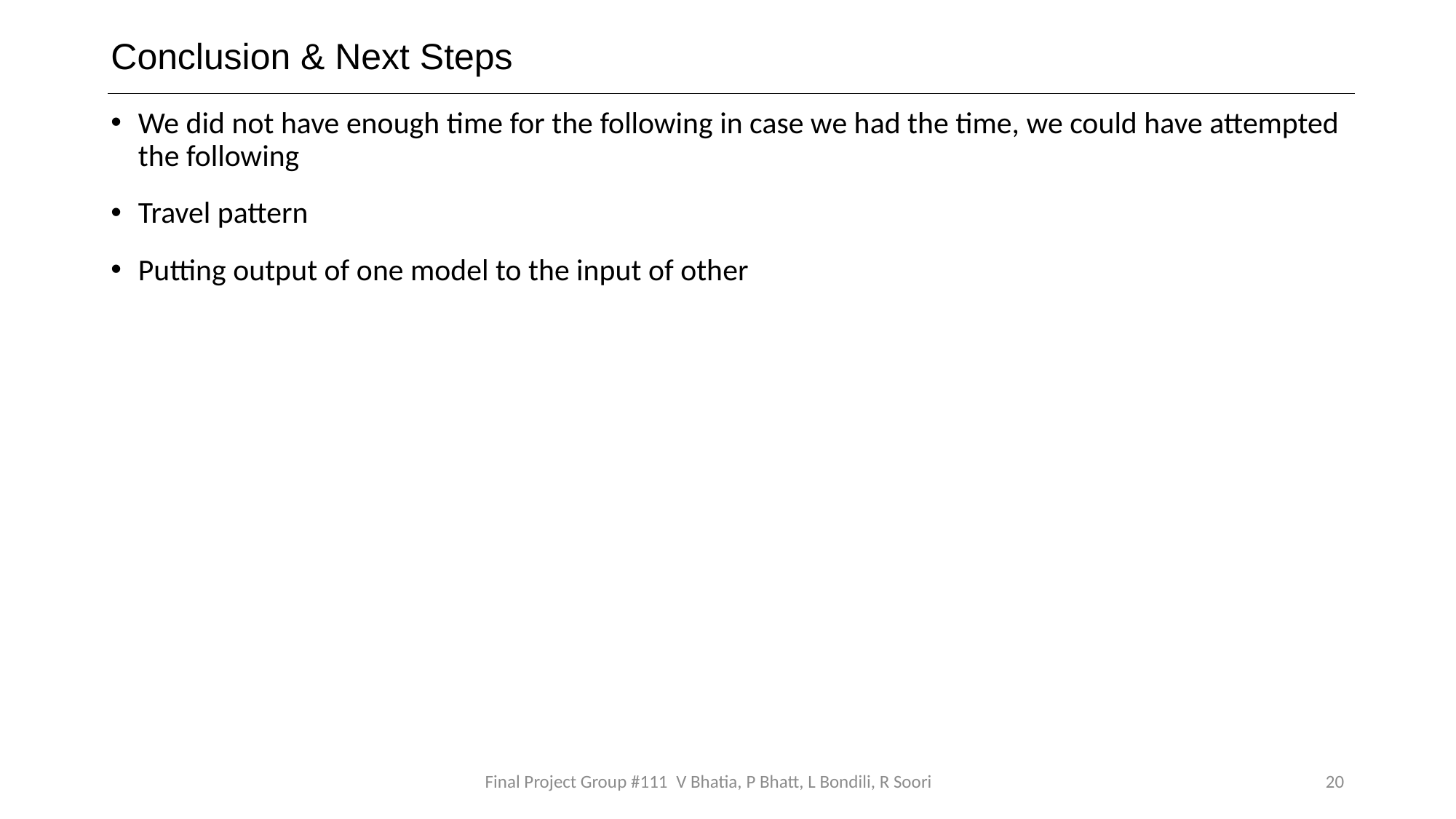

# Conclusion & Next Steps
We did not have enough time for the following in case we had the time, we could have attempted the following
Travel pattern
Putting output of one model to the input of other

Final Project Group #111  V Bhatia, P Bhatt, L Bondili, R Soori
20